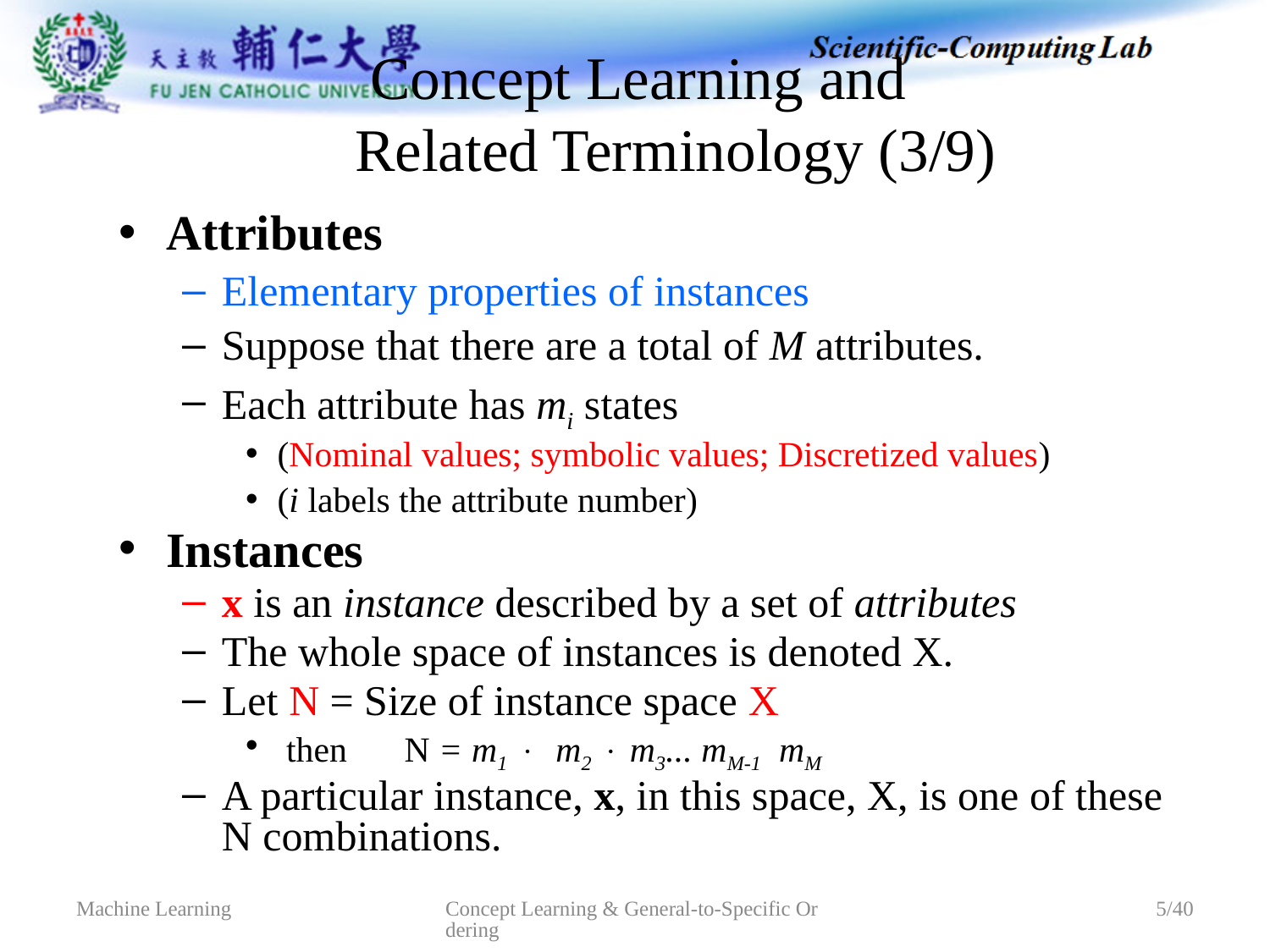

# Concept Learning and Related Terminology (3/9)
Attributes
Elementary properties of instances
Suppose that there are a total of M attributes.
Each attribute has mi states
(Nominal values; symbolic values; Discretized values)
(i labels the attribute number)
Instances
x is an instance described by a set of attributes
The whole space of instances is denoted X.
Let N = Size of instance space X
 then	N = m1  ⋅  m2 ⋅ m3... mM-1  mM
A particular instance, x, in this space, X, is one of these N combinations.

Concept Learning & General-to-Specific Ordering
Machine Learning
5/40